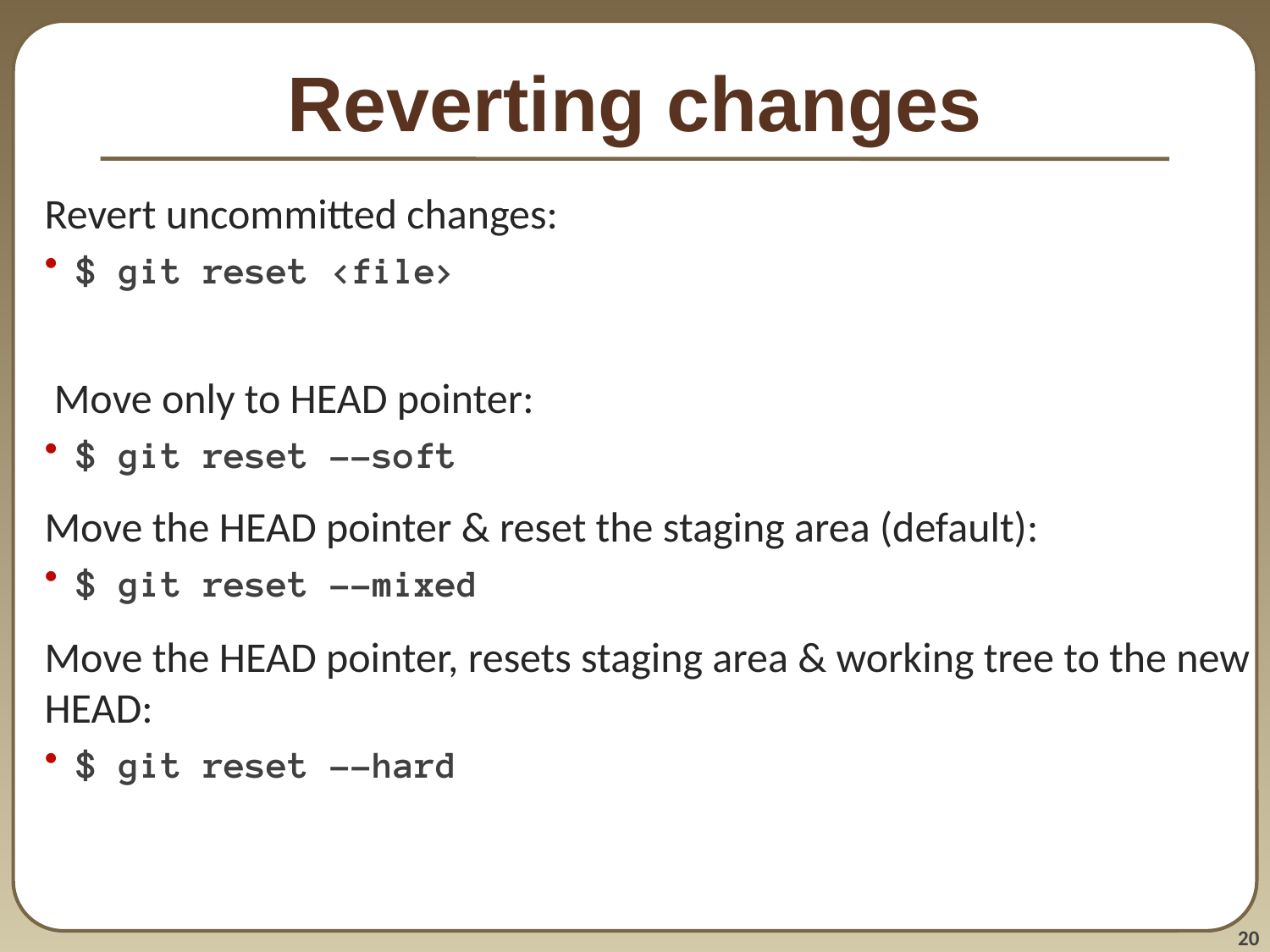

# Reverting changes
Revert uncommitted changes:
$ git reset <file>

 Move only to HEAD pointer:
$ git reset --soft

Move the HEAD pointer & reset the staging area (default):
$ git reset --mixed

Move the HEAD pointer, resets staging area & working tree to the new HEAD:
$ git reset --hard